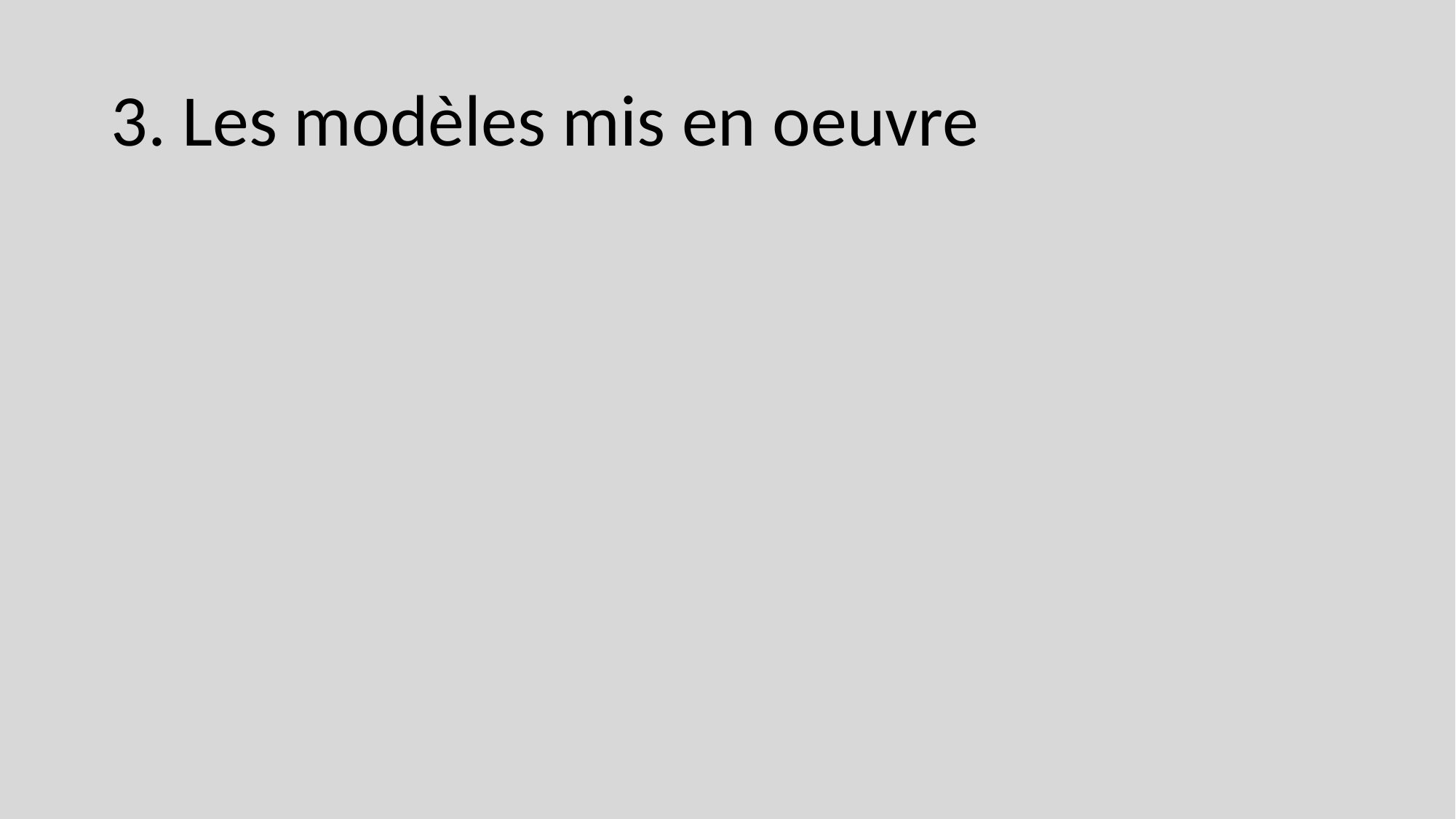

# 3. Les modèles mis en oeuvre